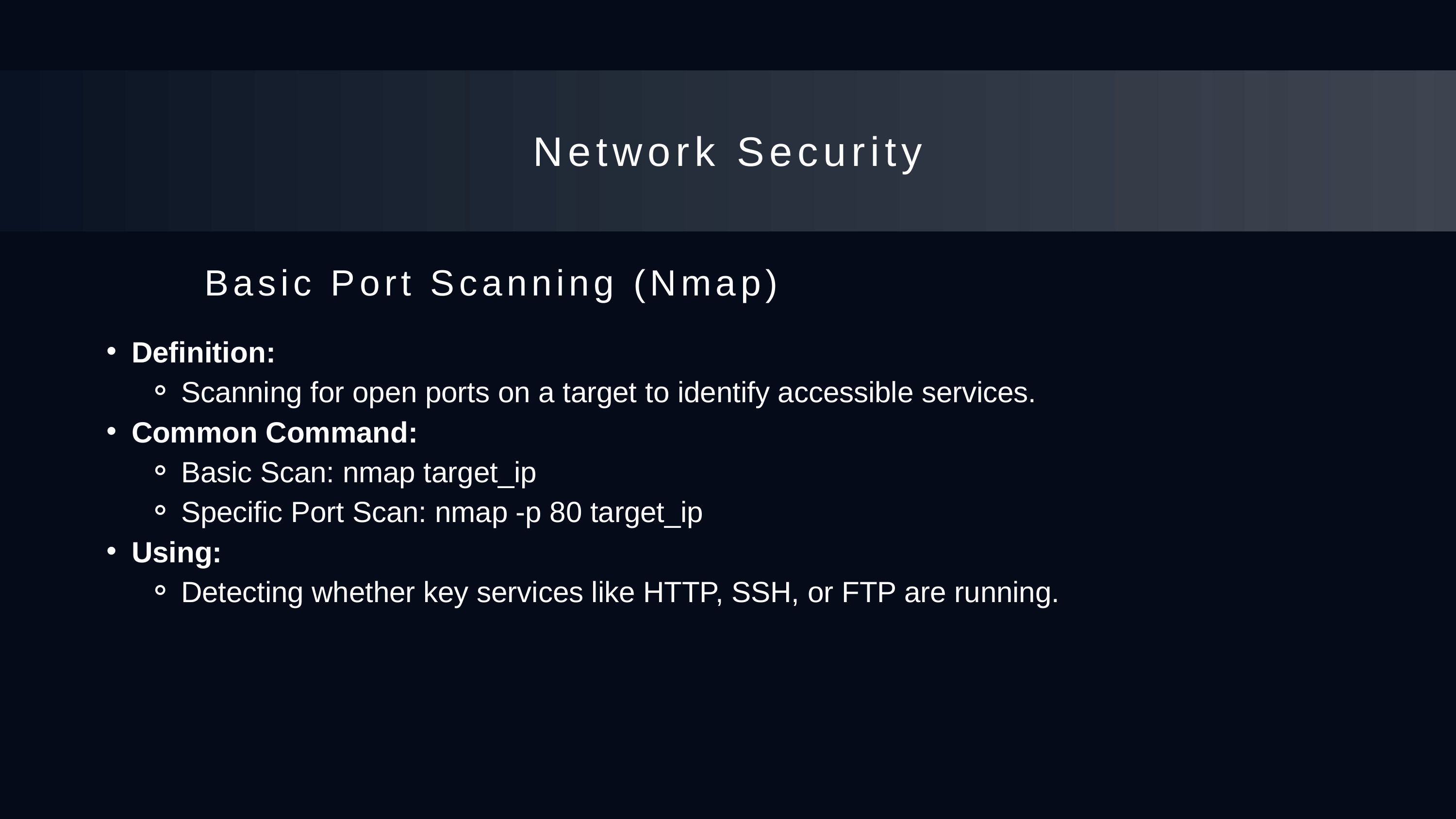

Network Security
Basic Port Scanning (Nmap)
Definition:
Scanning for open ports on a target to identify accessible services.
Common Command:
Basic Scan: nmap target_ip
Specific Port Scan: nmap -p 80 target_ip
Using:
Detecting whether key services like HTTP, SSH, or FTP are running.